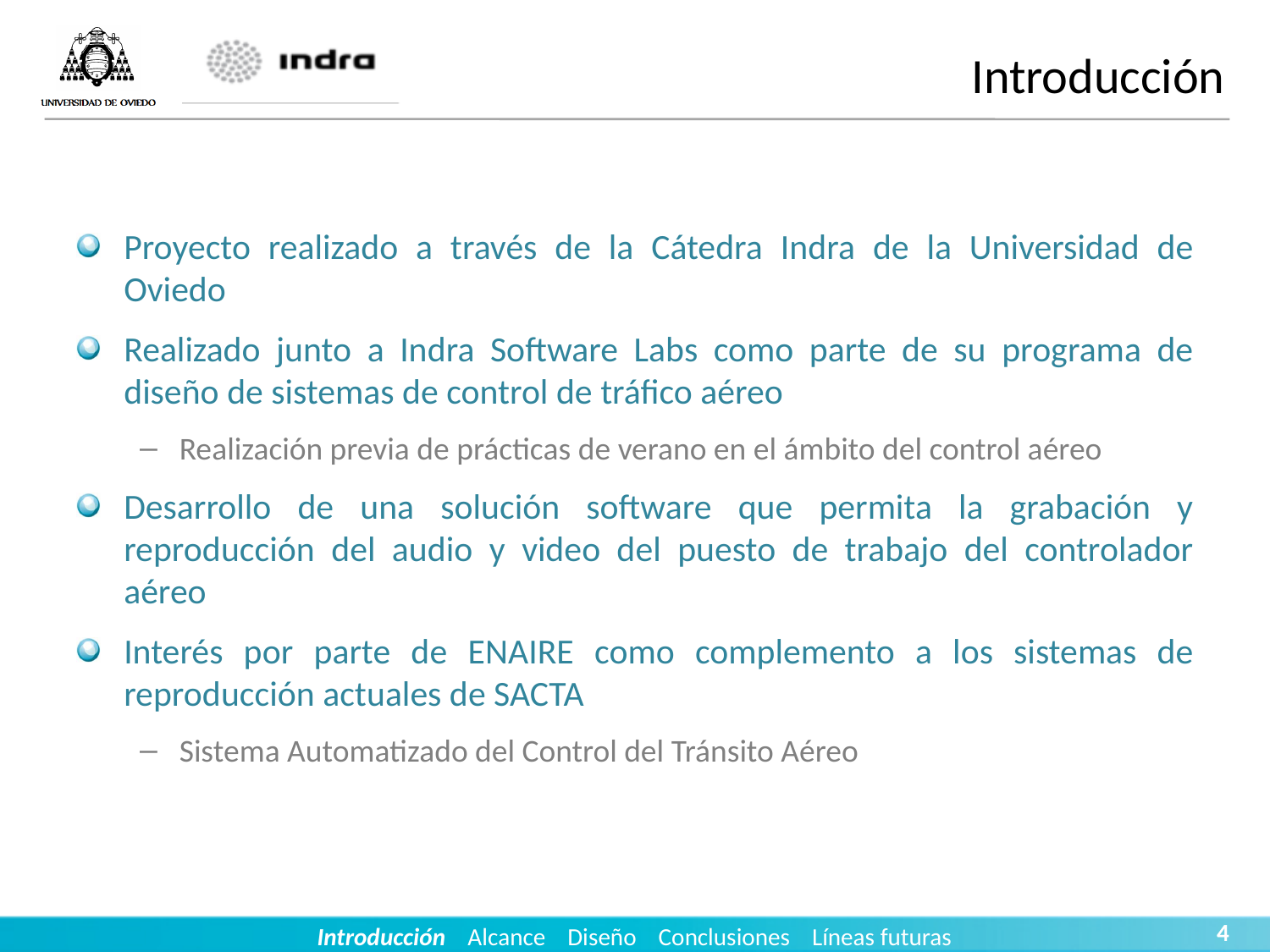

# Introducción
Proyecto realizado a través de la Cátedra Indra de la Universidad de Oviedo
Realizado junto a Indra Software Labs como parte de su programa de diseño de sistemas de control de tráfico aéreo
Realización previa de prácticas de verano en el ámbito del control aéreo
Desarrollo de una solución software que permita la grabación y reproducción del audio y video del puesto de trabajo del controlador aéreo
Interés por parte de ENAIRE como complemento a los sistemas de reproducción actuales de SACTA
Sistema Automatizado del Control del Tránsito Aéreo

4
Introducción    Alcance    Diseño    Conclusiones    Líneas futuras